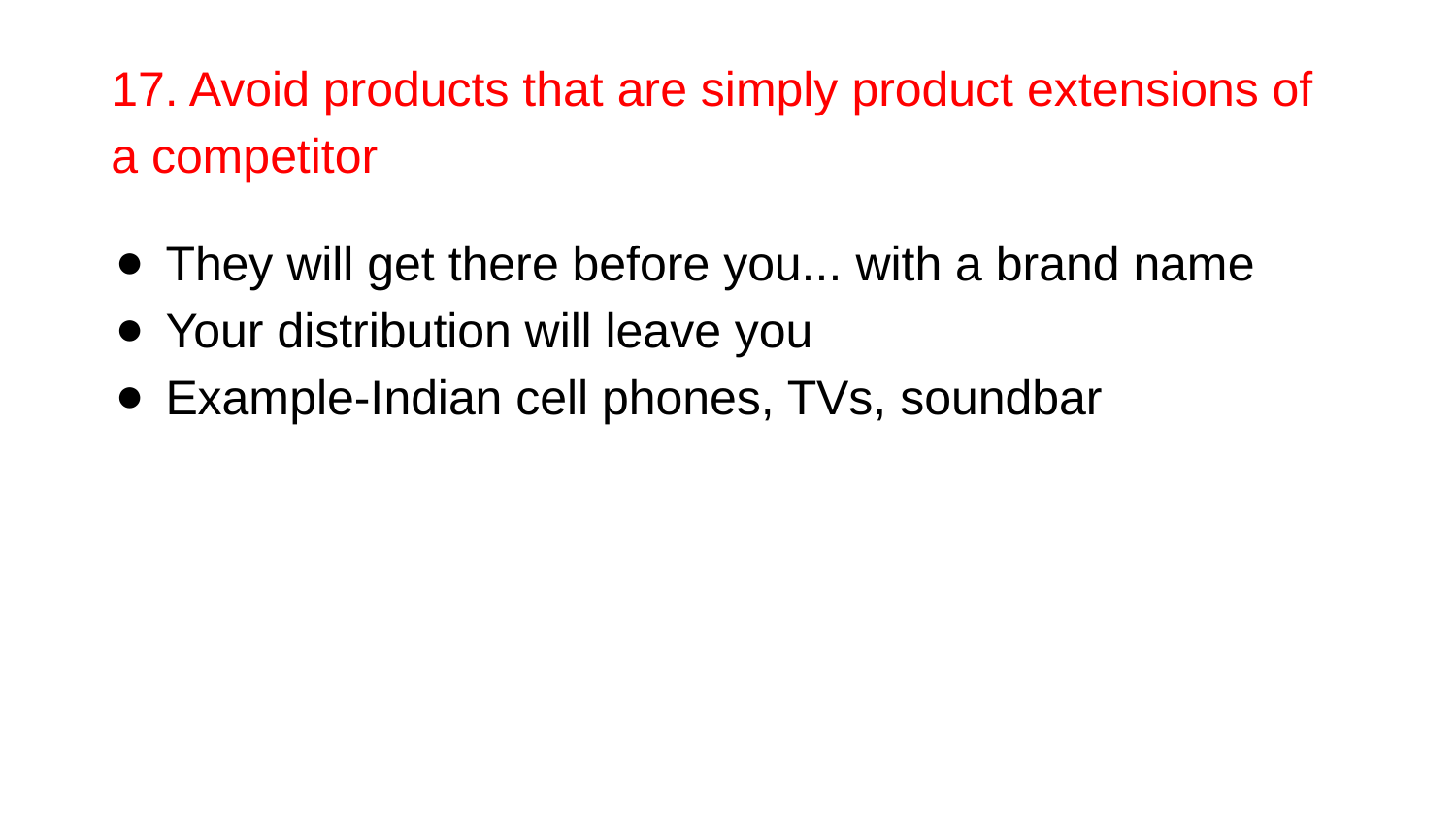

# 17. Avoid products that are simply product extensions of a competitor

They will get there before you... with a brand name
Your distribution will leave you
Example-Indian cell phones, TVs, soundbar